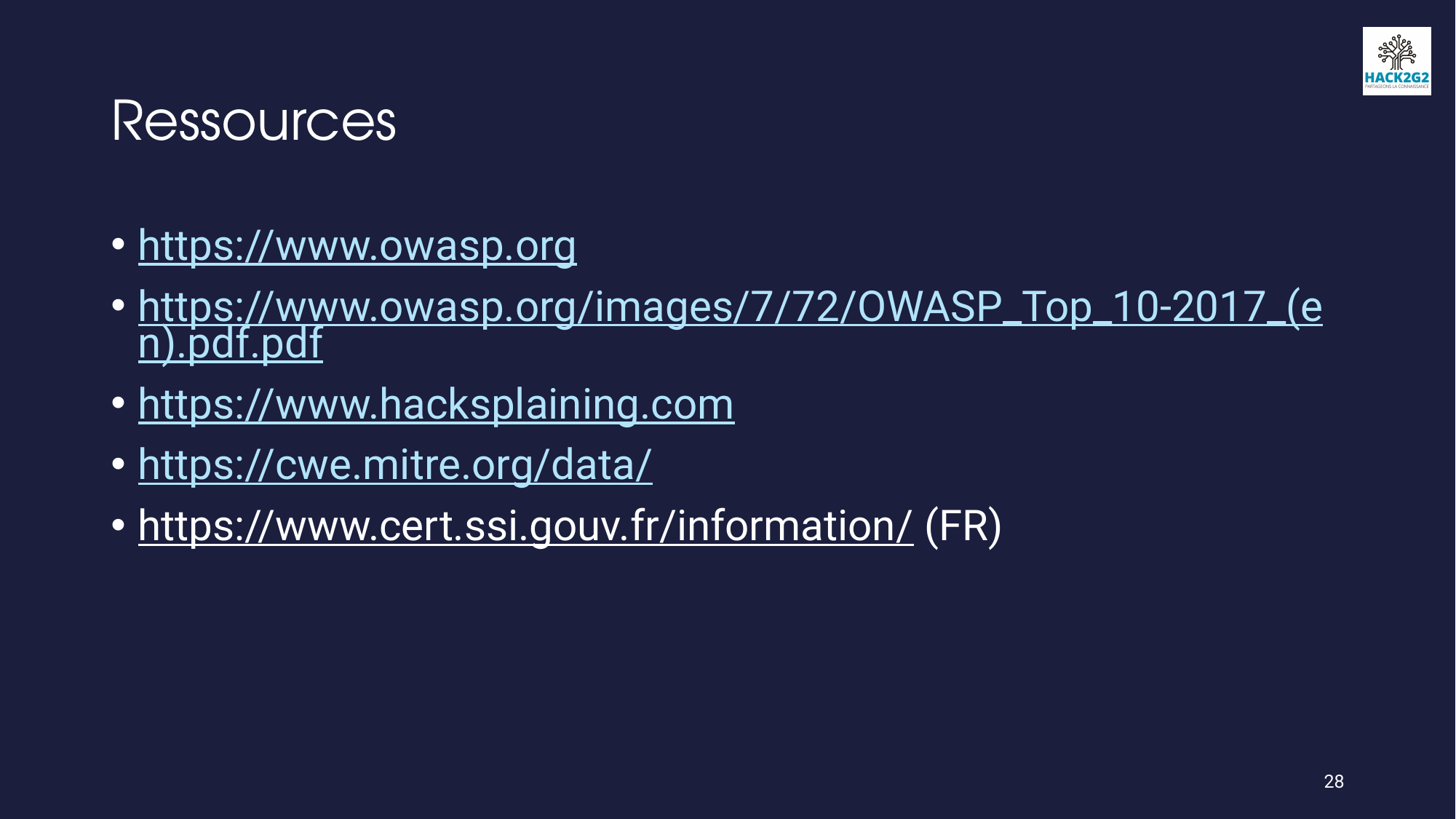

# Ressources
https://www.owasp.org
https://www.owasp.org/images/7/72/OWASP_Top_10-2017_(en).pdf.pdf
https://www.hacksplaining.com
https://cwe.mitre.org/data/
https://www.cert.ssi.gouv.fr/information/ (FR)

28